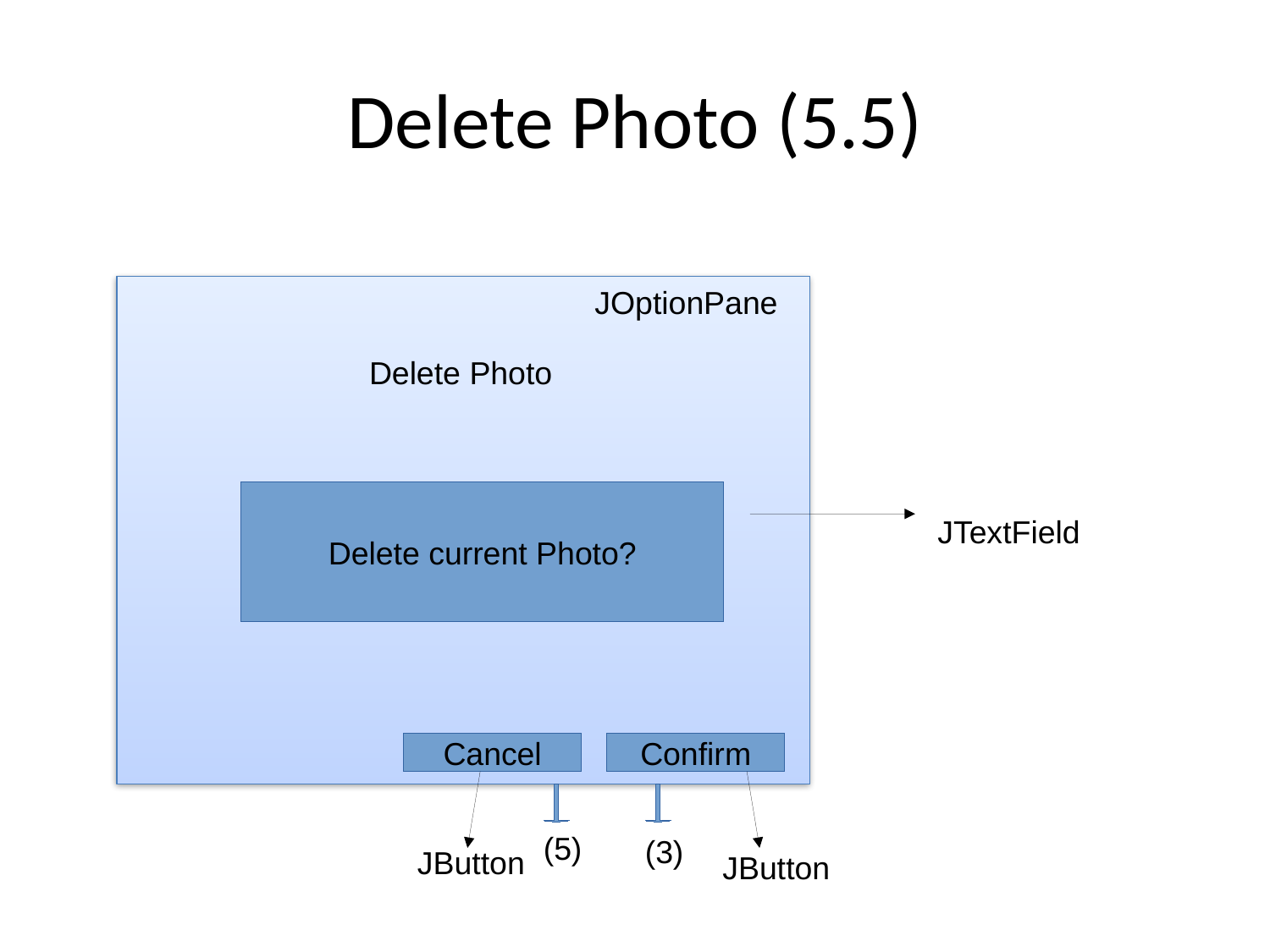

Delete Photo (5.5)

JOptionPane

Delete Photo
Delete current Photo?
JTextField

Cancel
Confirm

(5)
(3)
JButton
JButton